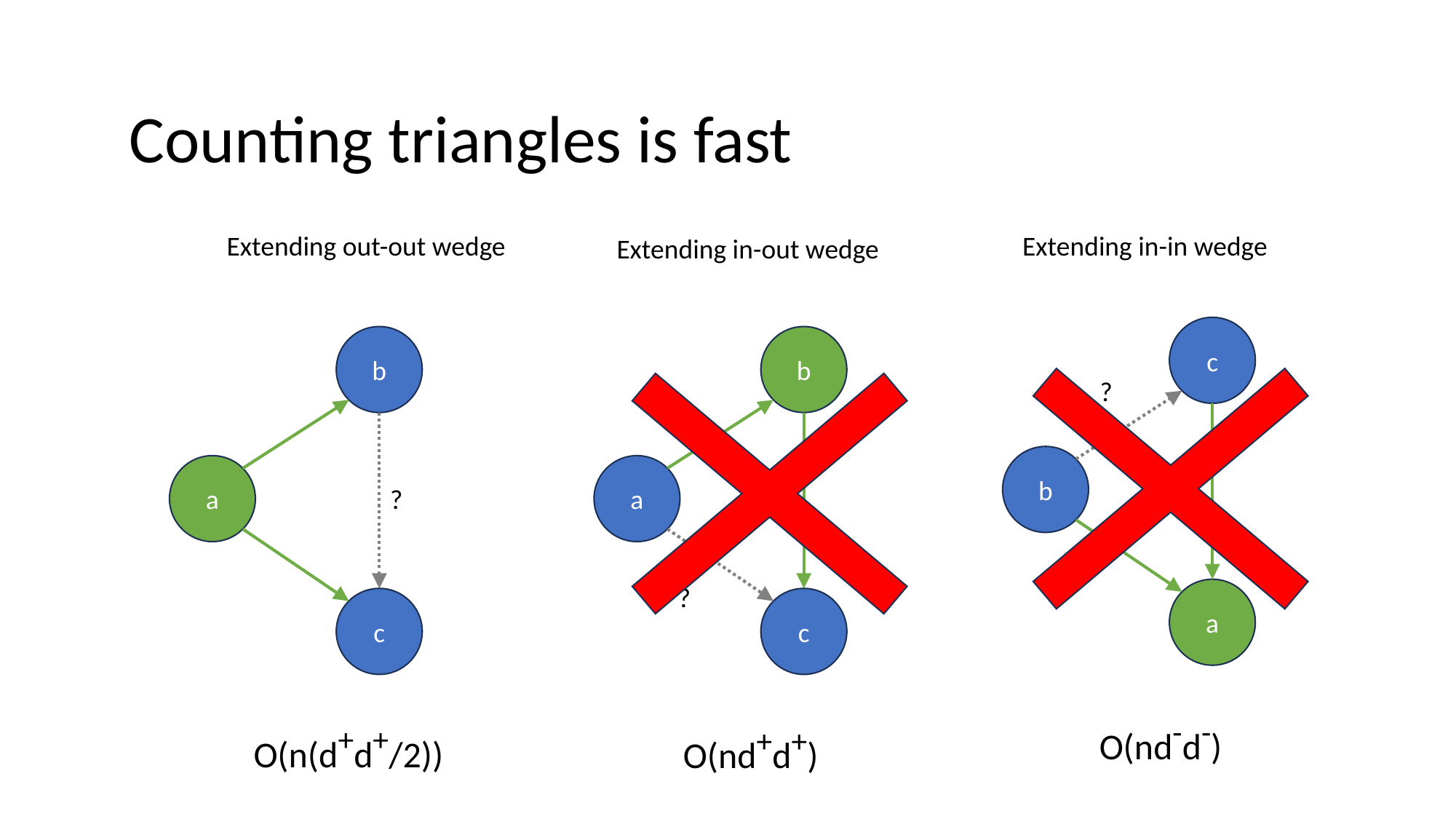

Counting triangles is fast
Extending out-out wedge
Extending in-in wedge
Extending in-out wedge

c
b
b
?
b
a
a
?
?
a
c
c
O(nd-d-)
O(n(d+d+/2))

Avoid overcounting (c > b)
O(nd+d+)